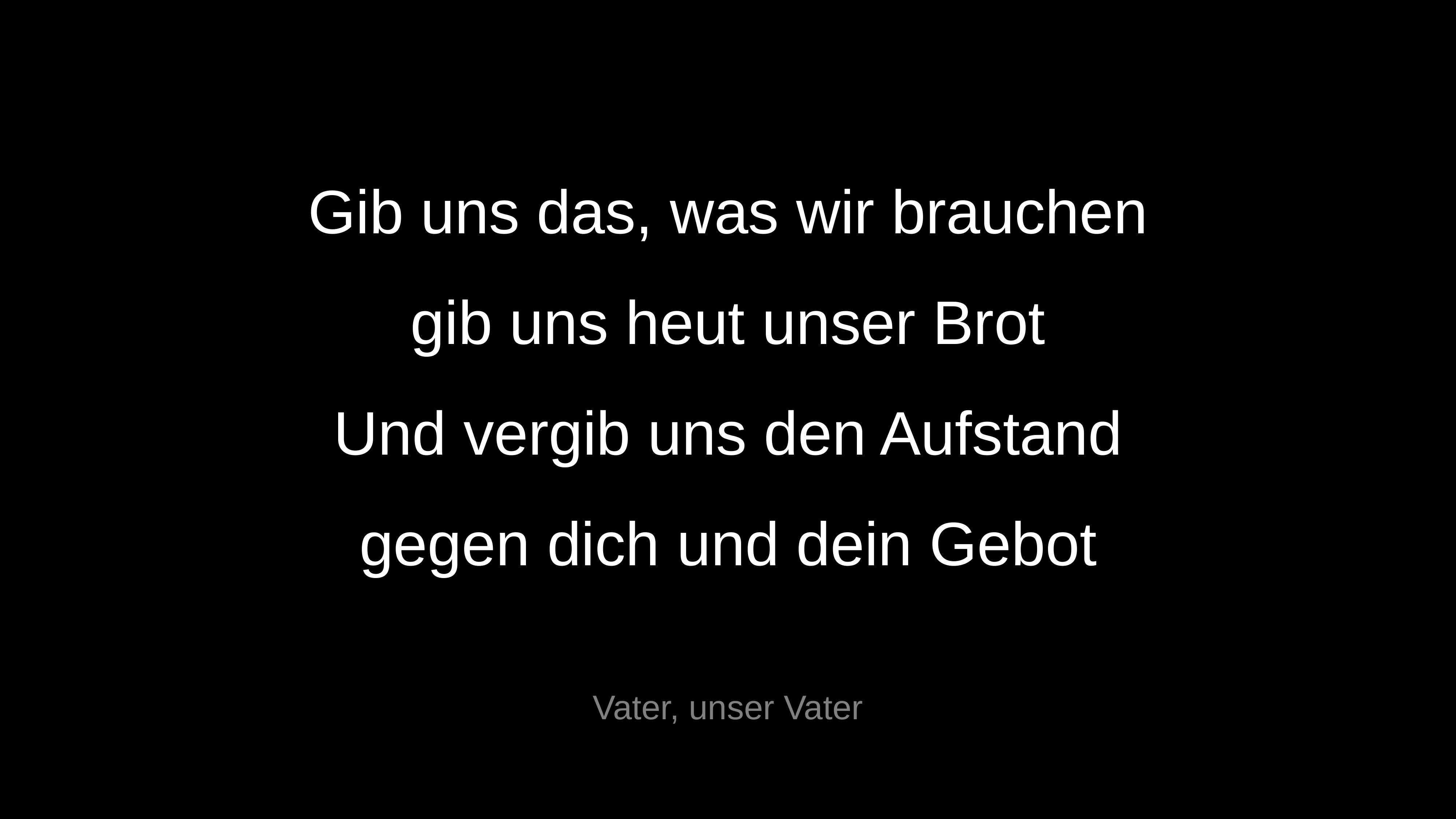

Gib uns das, was wir brauchen
gib uns heut unser Brot
Und vergib uns den Aufstand
gegen dich und dein Gebot
Vater, unser Vater